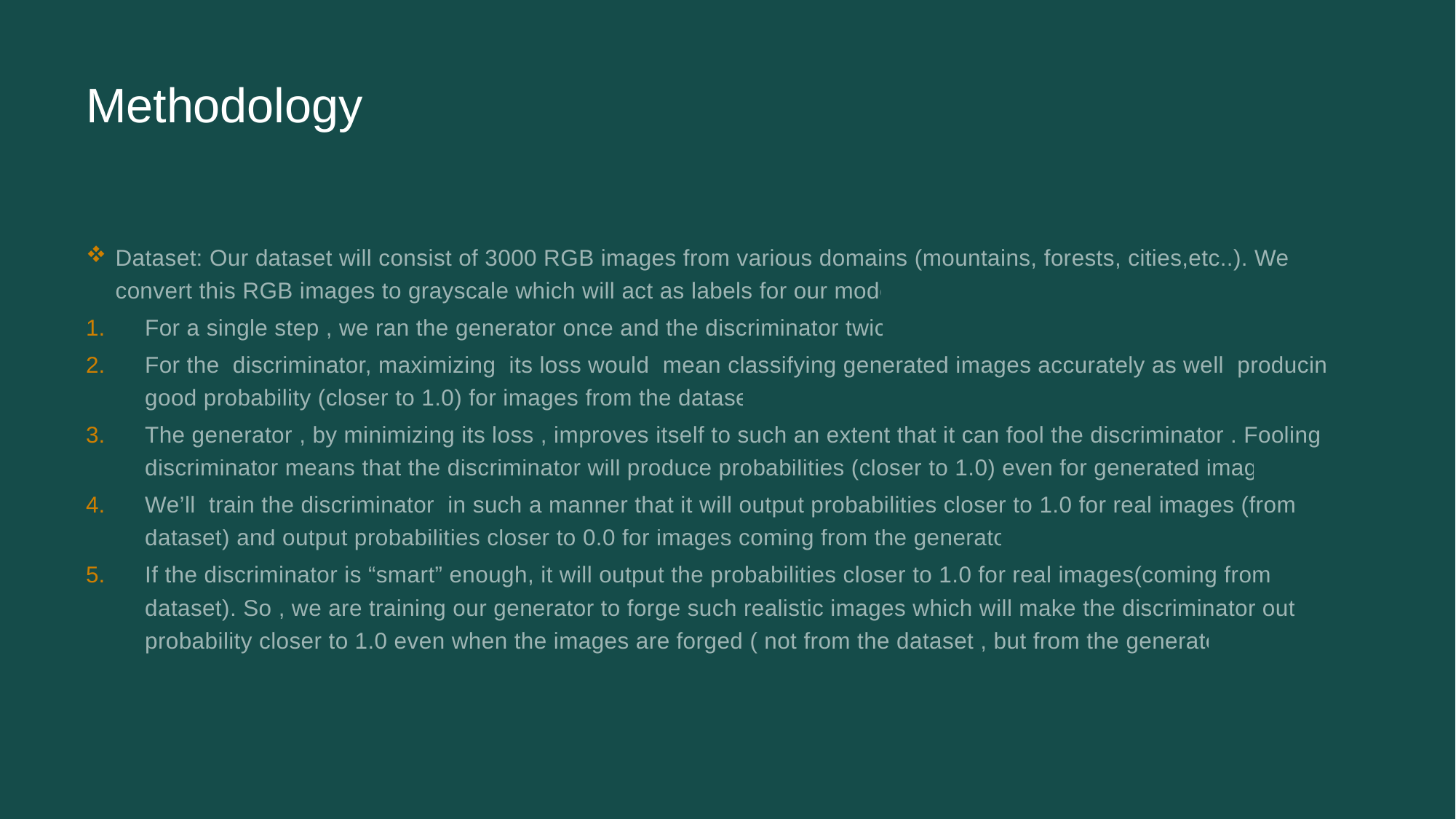

# Methodology
Dataset: Our dataset will consist of 3000 RGB images from various domains (mountains, forests, cities,etc..). We will convert this RGB images to grayscale which will act as labels for our model.
For a single step , we ran the generator once and the discriminator twice.
For the  discriminator, maximizing  its loss would  mean classifying generated images accurately as well  producing a good probability (closer to 1.0) for images from the dataset.
The generator , by minimizing its loss , improves itself to such an extent that it can fool the discriminator . Fooling the discriminator means that the discriminator will produce probabilities (closer to 1.0) even for generated images.
We’ll  train the discriminator  in such a manner that it will output probabilities closer to 1.0 for real images (from our dataset) and output probabilities closer to 0.0 for images coming from the generator .
If the discriminator is “smart” enough, it will output the probabilities closer to 1.0 for real images(coming from our dataset). So , we are training our generator to forge such realistic images which will make the discriminator output probability closer to 1.0 even when the images are forged ( not from the dataset , but from the generator).